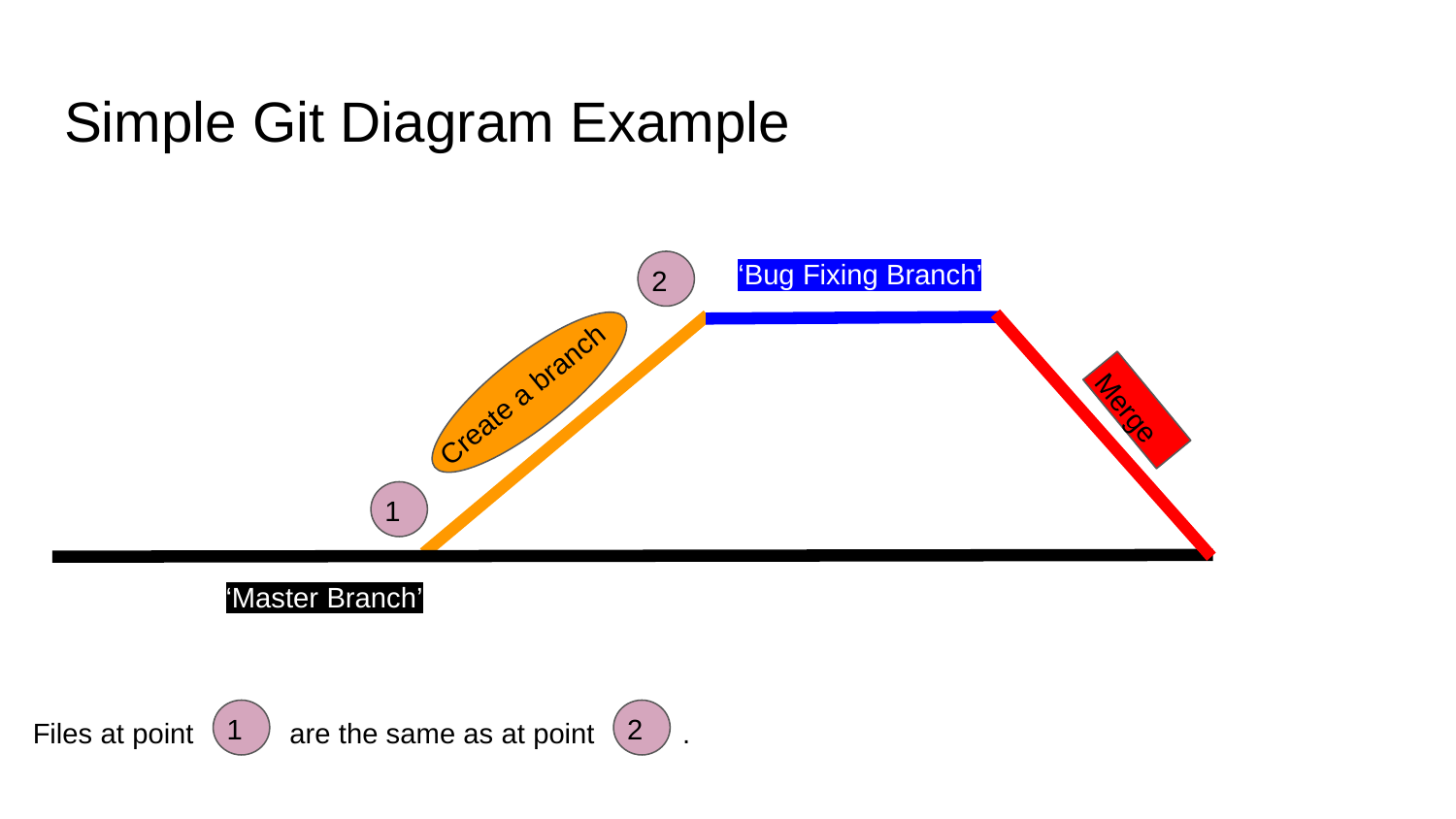

# Simple Git Diagram Example

‘Bug Fixing Branch’
2

Create a branch
Merge

1

‘Master Branch’
1
2

Files at point            are the same as at point           .